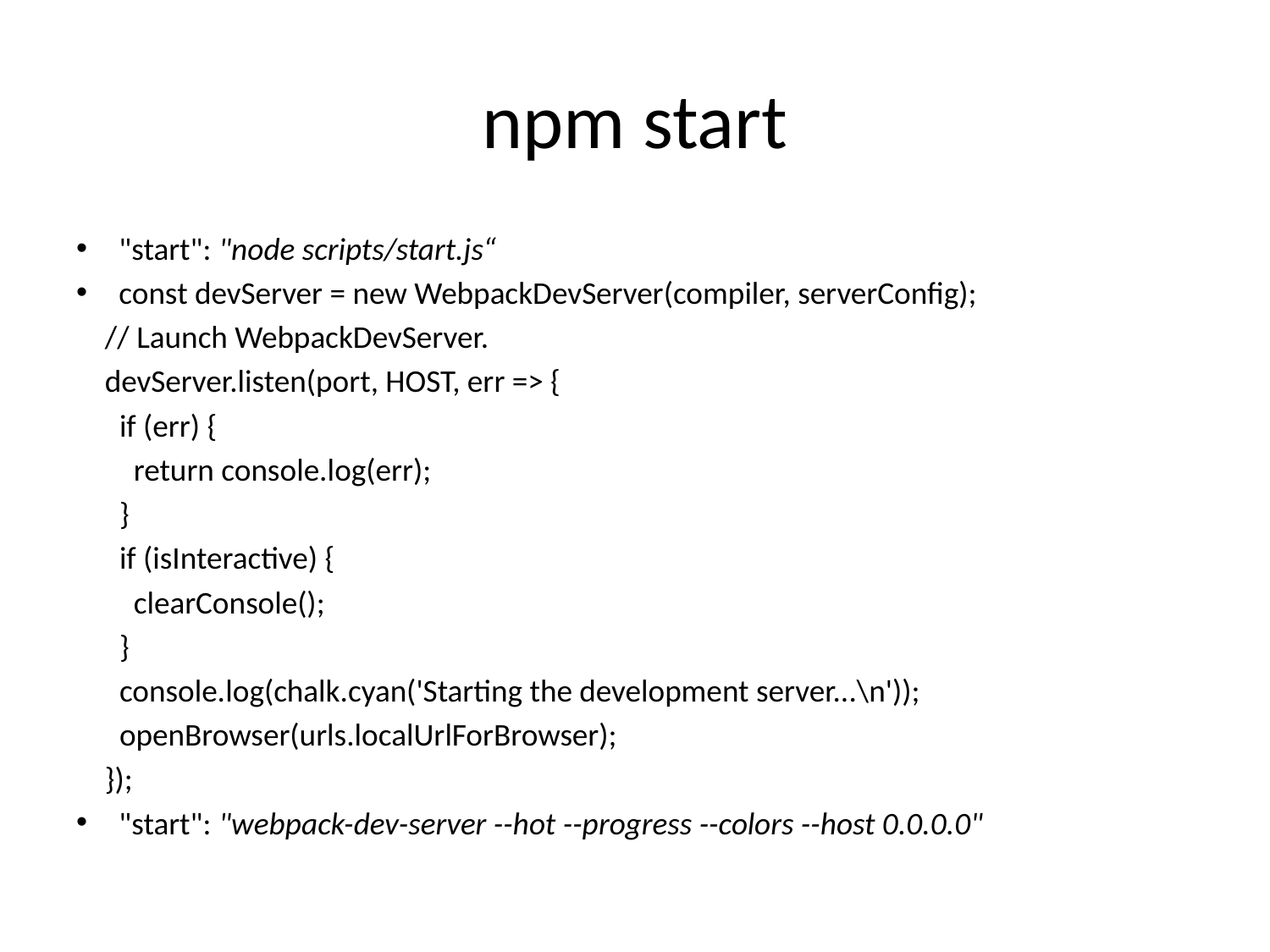

# npm start
"start": "node scripts/start.js“
const devServer = new WebpackDevServer(compiler, serverConfig);
    // Launch WebpackDevServer.
    devServer.listen(port, HOST, err => {
      if (err) {
        return console.log(err);
      }
      if (isInteractive) {
        clearConsole();
      }
      console.log(chalk.cyan('Starting the development server...\n'));
      openBrowser(urls.localUrlForBrowser);
    });
"start": "webpack-dev-server --hot --progress --colors --host 0.0.0.0"